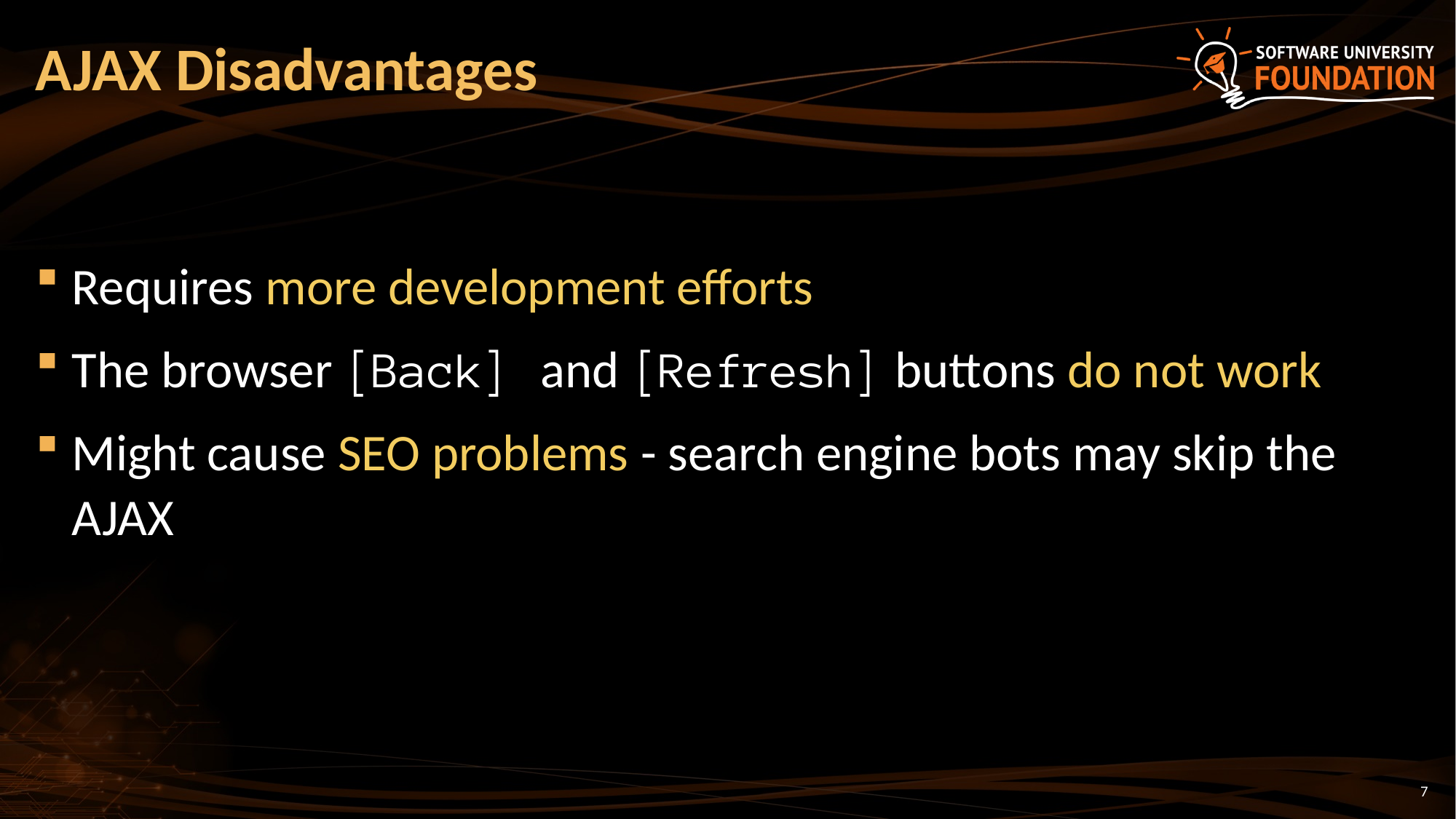

# AJAX Disadvantages
Requires more development efforts
The browser [Back] and [Refresh] buttons do not work
Might cause SEO problems - search engine bots may skip the AJAX
7